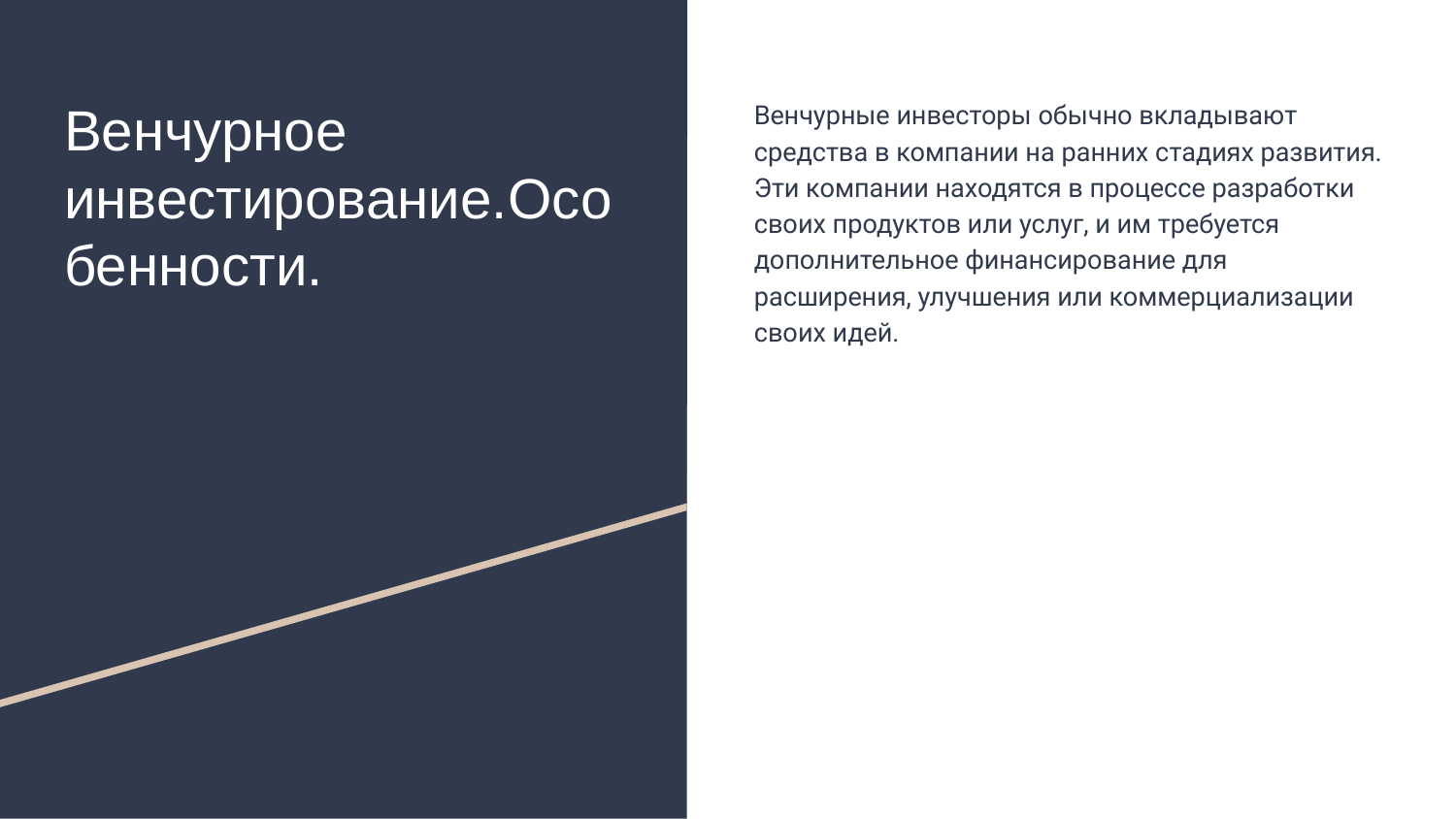

# Венчурное инвестирование.Особенности.
Венчурные инвесторы обычно вкладывают средства в компании на ранних стадиях развития. Эти компании находятся в процессе разработки своих продуктов или услуг, и им требуется дополнительное финансирование для расширения, улучшения или коммерциализации своих идей.